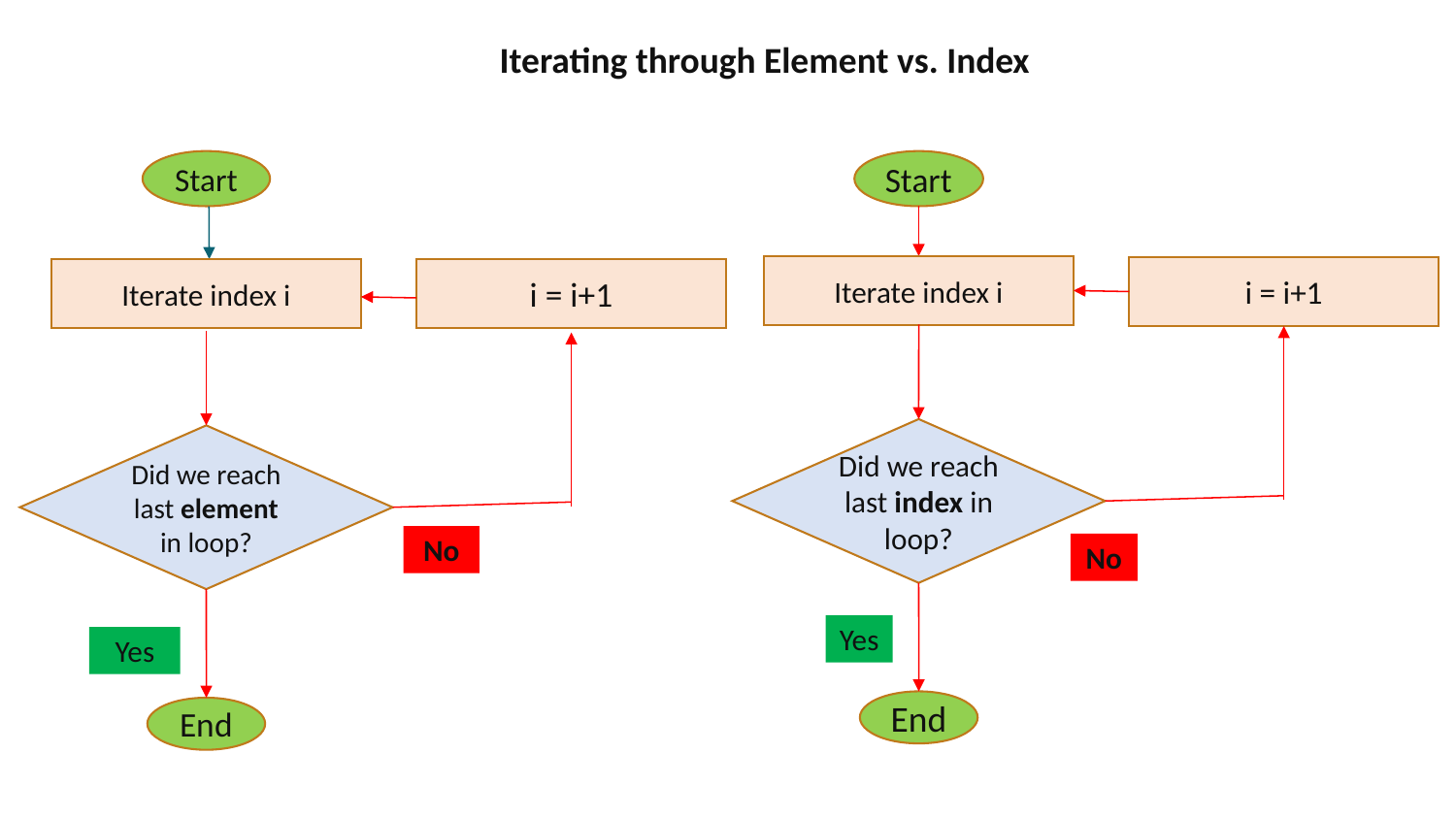

Iterating through Element vs. Index
Start
Start
Iterate index i
i = i+1
i = i+1
Iterate index i
Did we reach last index in loop?
Did we reach last element in loop?
No
No
Yes
Yes
End
End